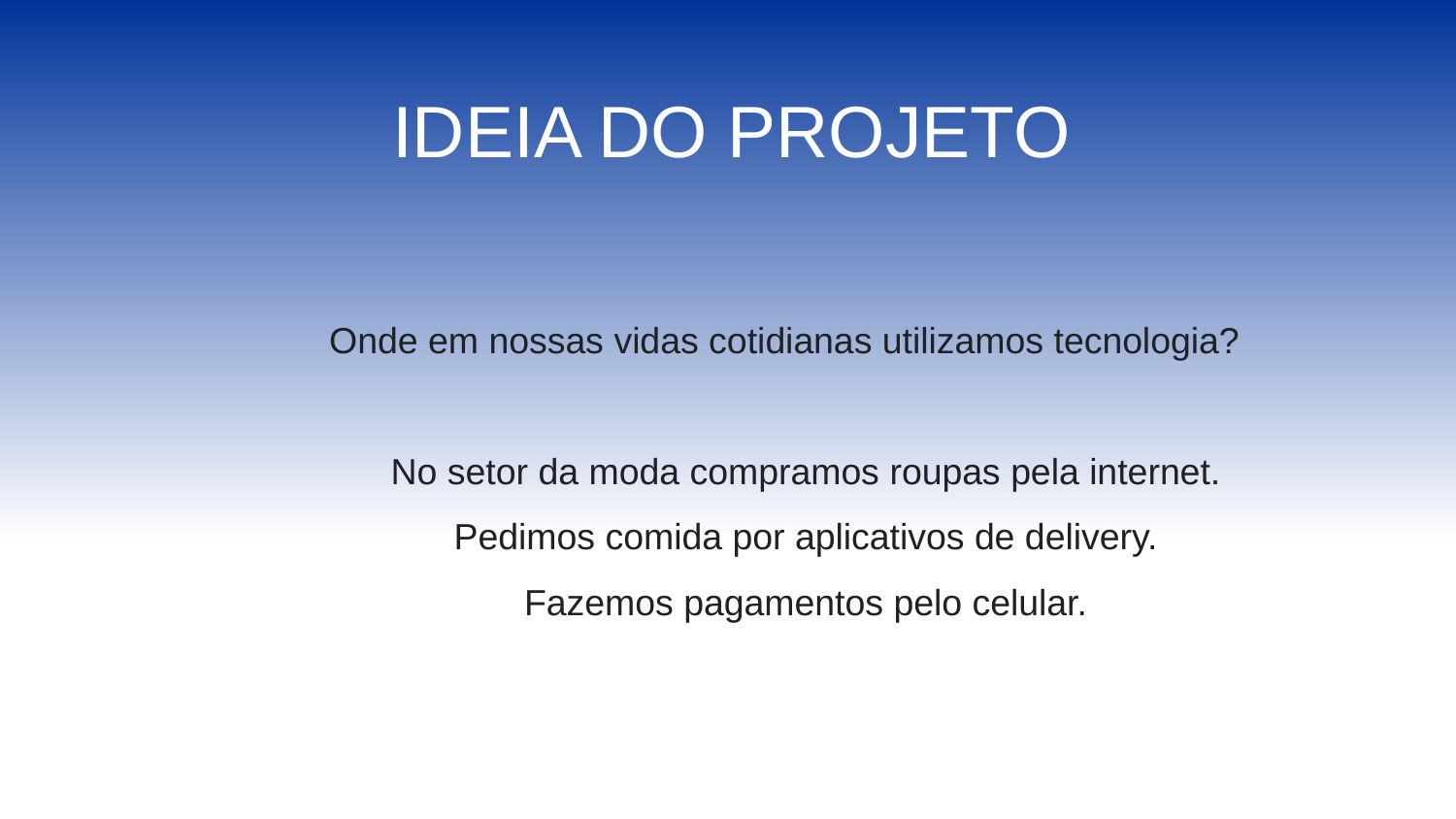

IDEIA DO PROJETO

Onde em nossas vidas cotidianas utilizamos tecnologia?

No setor da moda compramos roupas pela internet.
Pedimos comida por aplicativos de delivery.
Fazemos pagamentos pelo celular.